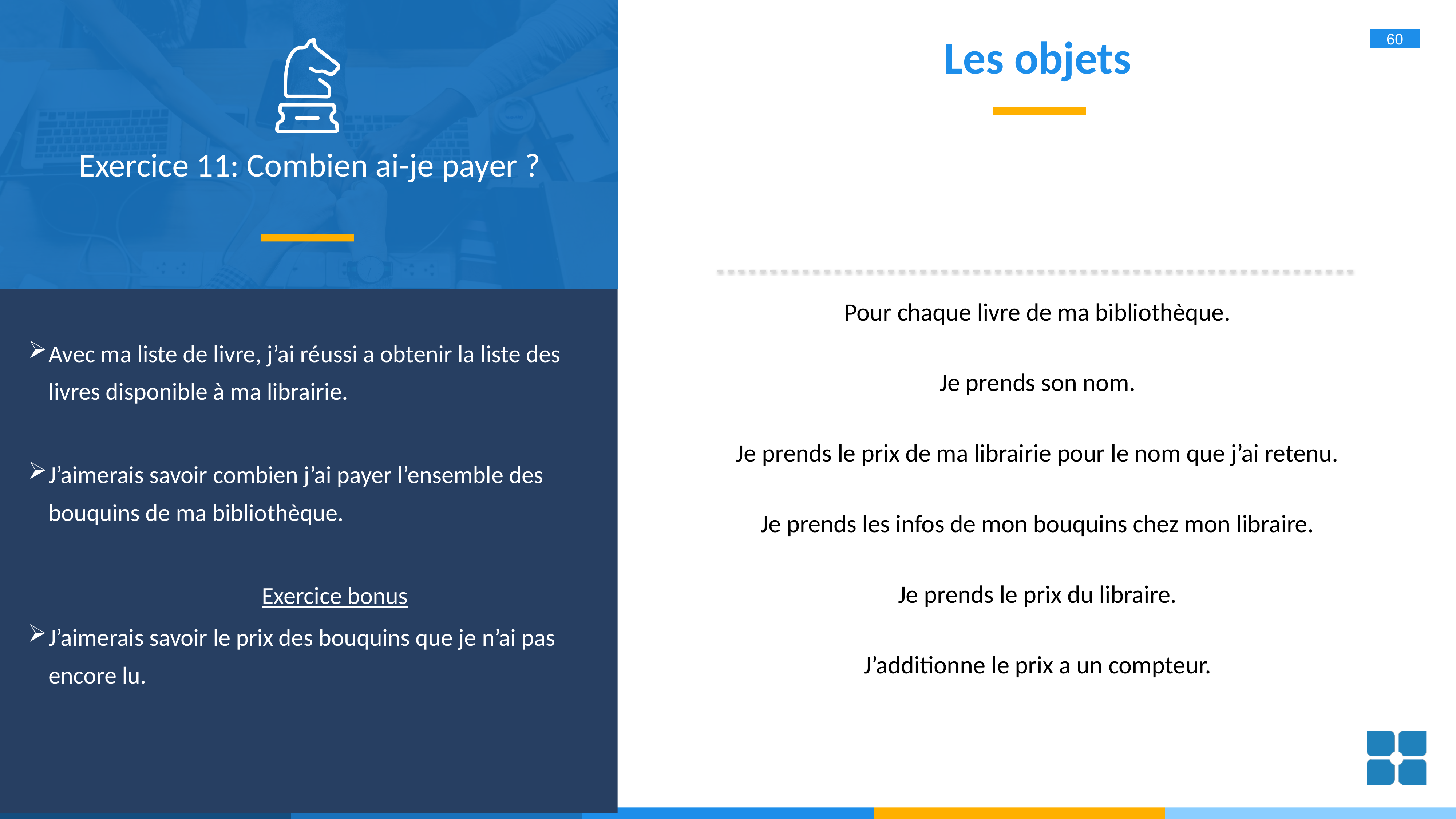

# Les objets
Exercice 11: Combien ai-je payer ?
Pour chaque livre de ma bibliothèque.
Avec ma liste de livre, j’ai réussi a obtenir la liste des livres disponible à ma librairie.

J’aimerais savoir combien j’ai payer l’ensemble des bouquins de ma bibliothèque.

Exercice bonus
J’aimerais savoir le prix des bouquins que je n’ai pas encore lu.
Je prends son nom.
Je prends le prix de ma librairie pour le nom que j’ai retenu.
Je prends les infos de mon bouquins chez mon libraire.
Je prends le prix du libraire.
J’additionne le prix a un compteur.